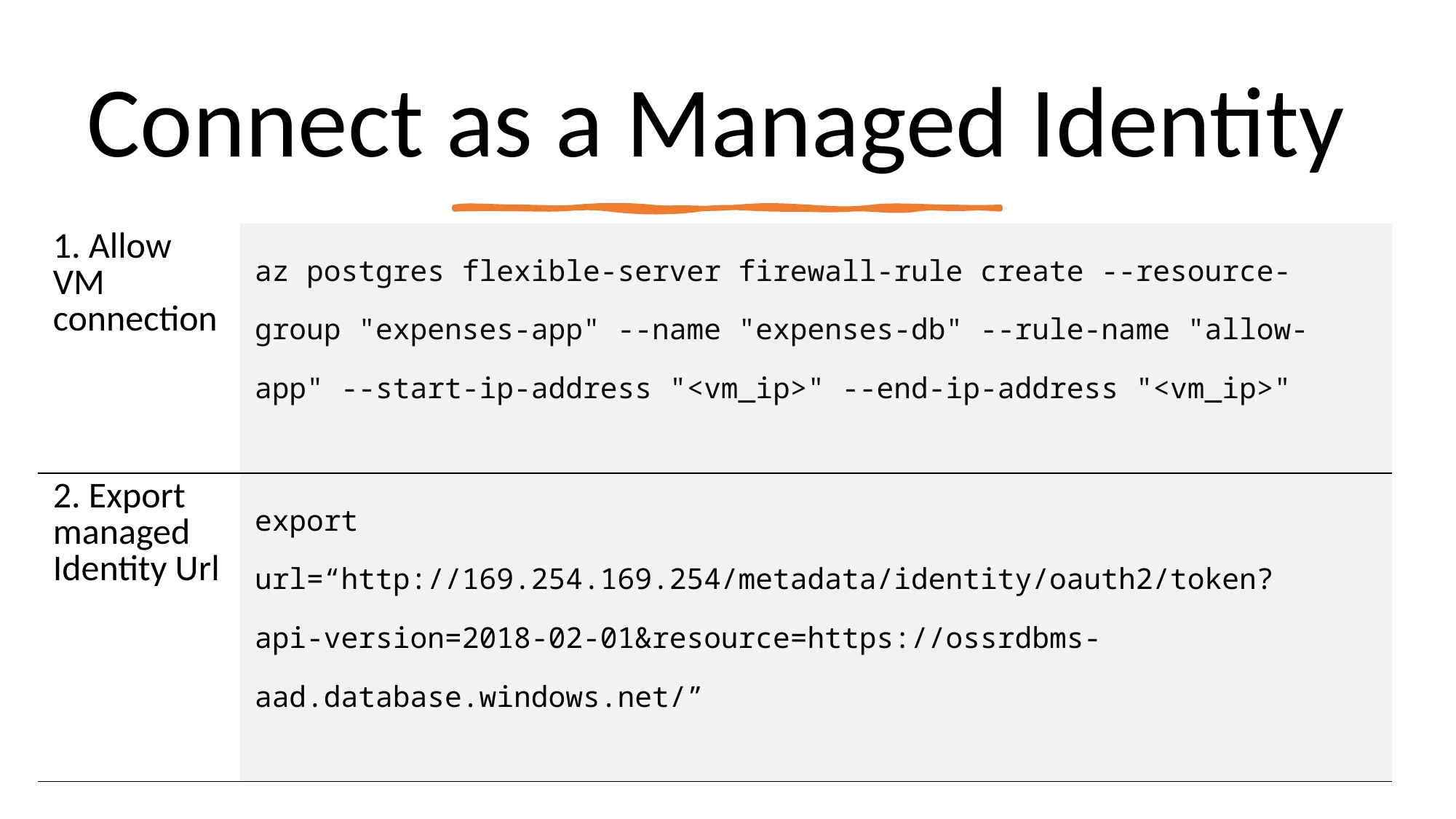

# Connect as a Managed Identity

| 1. Allow VM connection | az postgres flexible-server firewall-rule create --resource-group "expenses-app" --name "expenses-db" --rule-name "allow-app" --start-ip-address "<vm\_ip>" --end-ip-address "<vm\_ip>" |
| --- | --- |
| 2. Export managed Identity Url | export url=“http://169.254.169.254/metadata/identity/oauth2/token? api-version=2018-02-01&resource=https://ossrdbms-aad.database.windows.net/” |